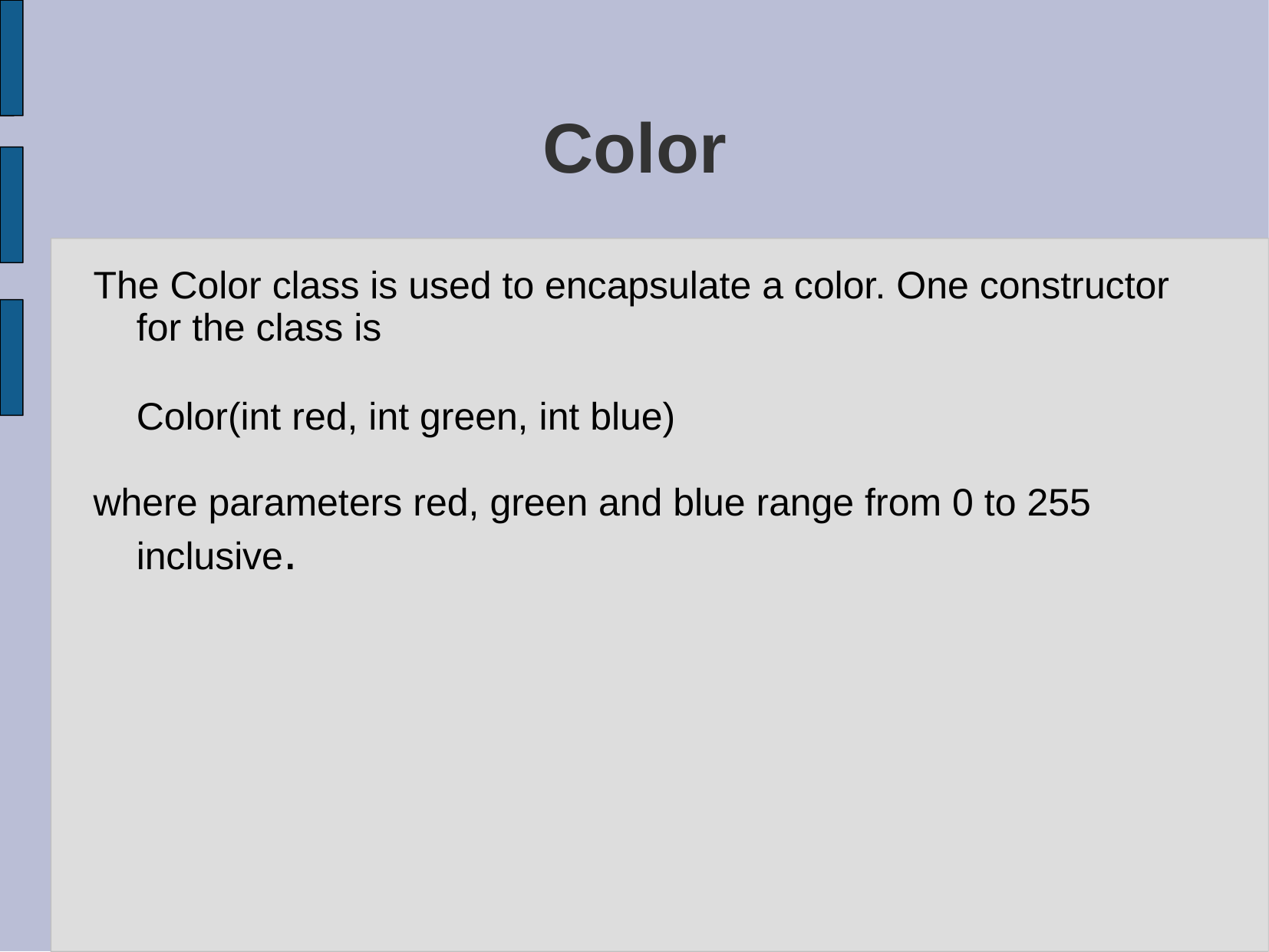

# Color
The Color class is used to encapsulate a color. One constructor for the class is
	Color(int red, int green, int blue)
where parameters red, green and blue range from 0 to 255  inclusive.